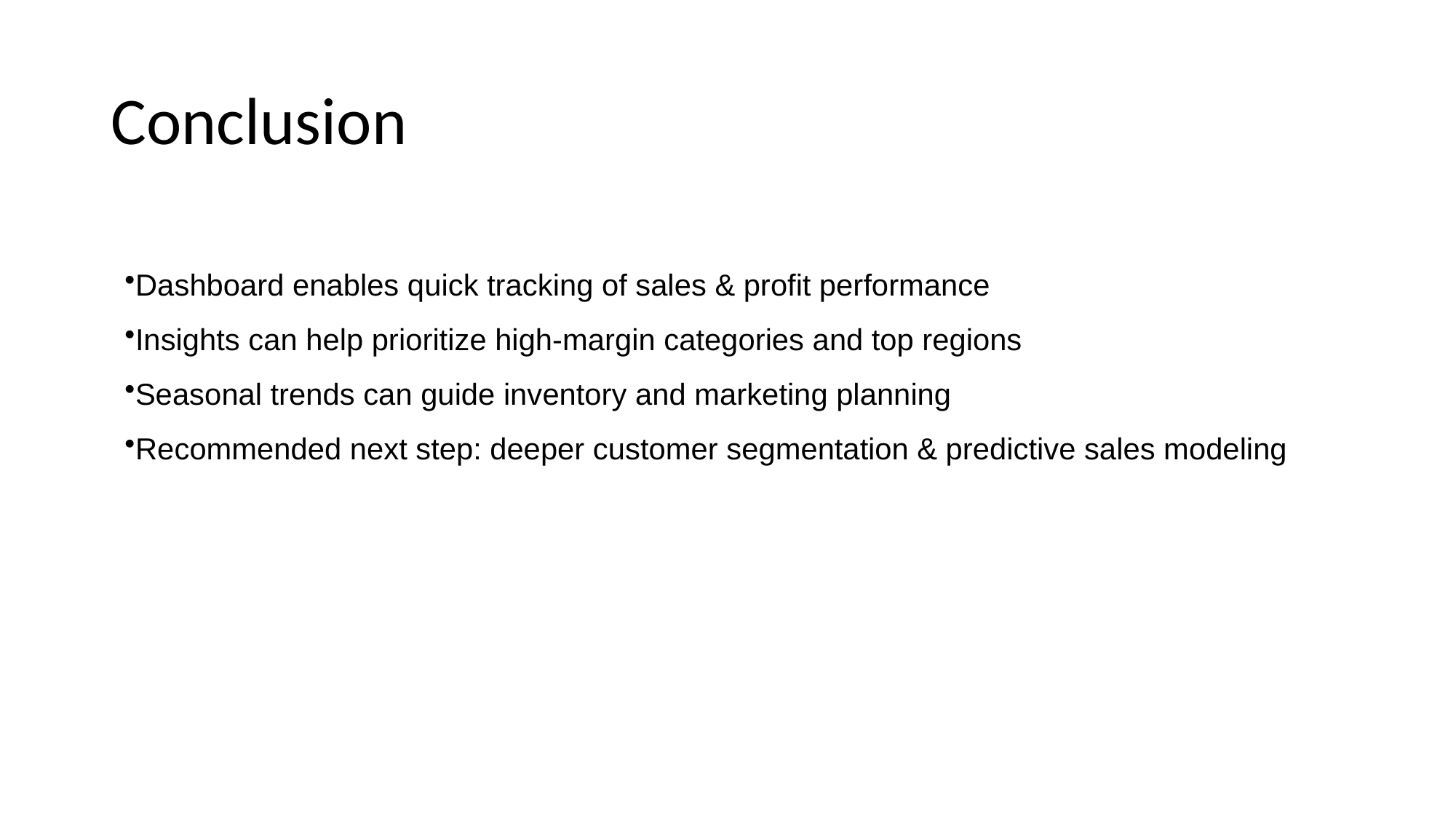

# Conclusion
Dashboard enables quick tracking of sales & profit performance
Insights can help prioritize high-margin categories and top regions
Seasonal trends can guide inventory and marketing planning
Recommended next step: deeper customer segmentation & predictive sales modeling